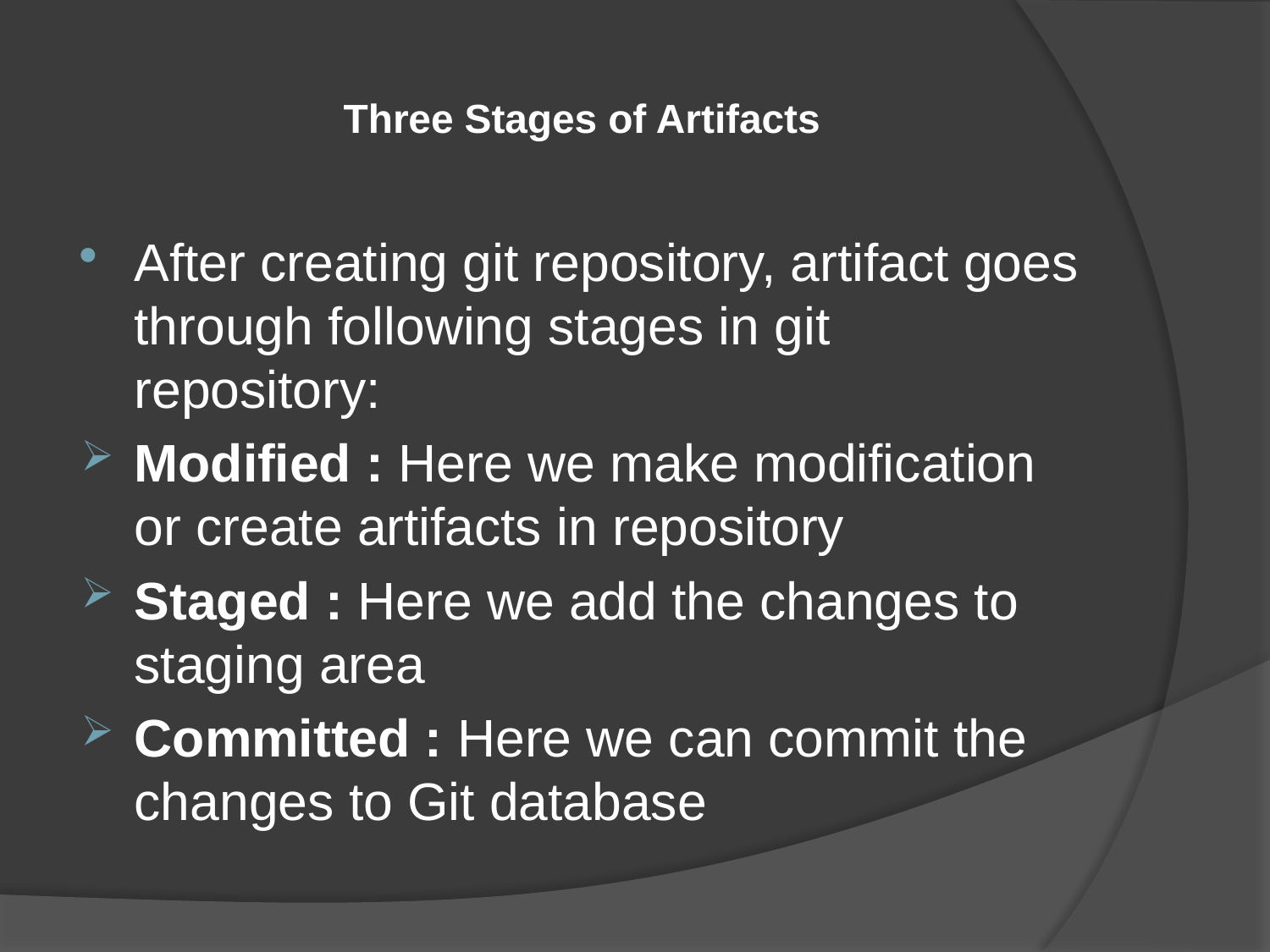

# Three Stages of Artifacts
After creating git repository, artifact goes through following stages in git repository:
Modified : Here we make modification or create artifacts in repository
Staged : Here we add the changes to staging area
Committed : Here we can commit the changes to Git database